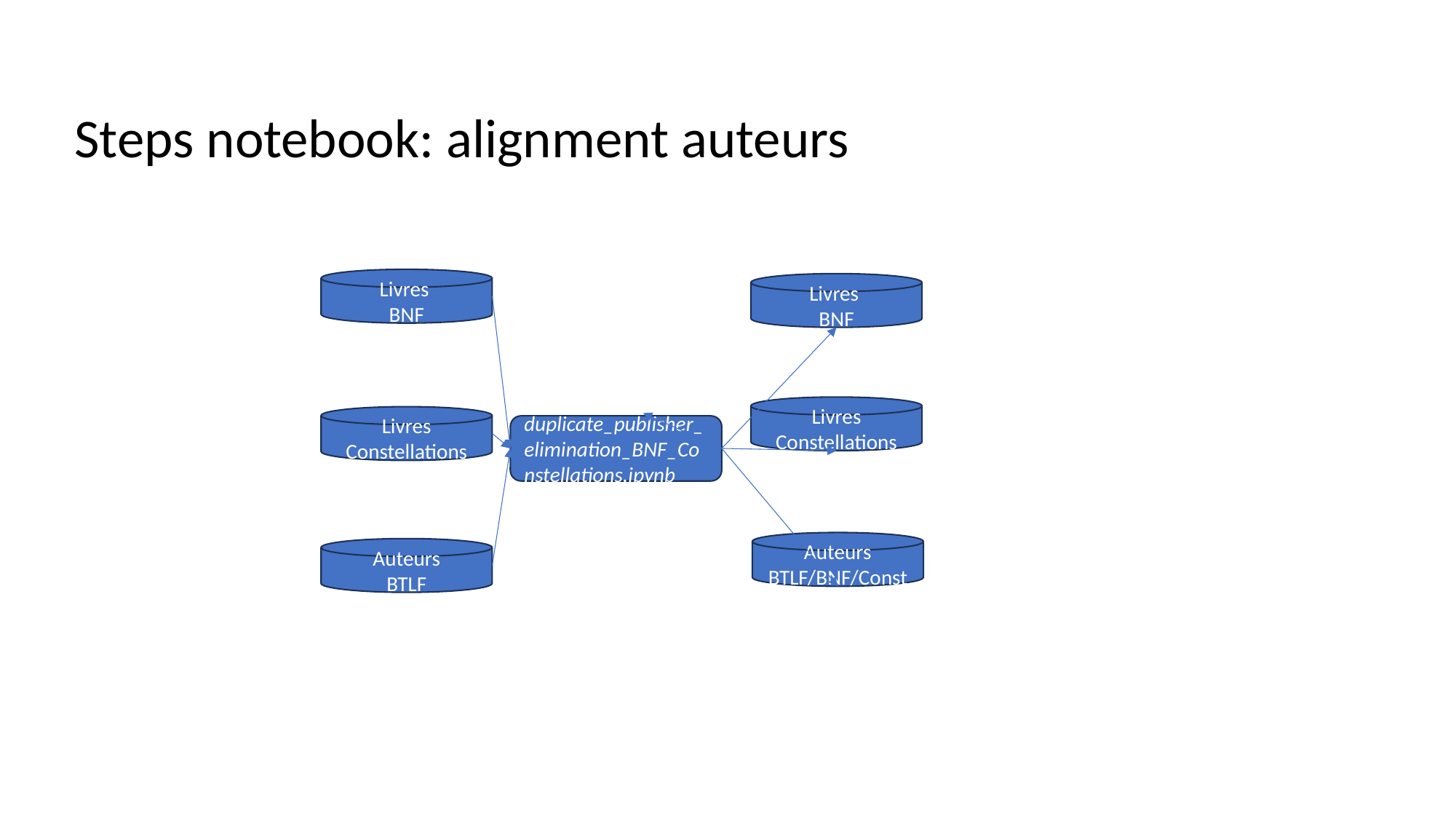

# Steps notebook: alignment auteurs
Livres
BNF
Livres
BNF
Livres
Constellations
Livres
Constellations
duplicate_publisher_elimination_BNF_Constellations.ipynb
Auteurs
BTLF/BNF/Const
Auteurs
BTLF